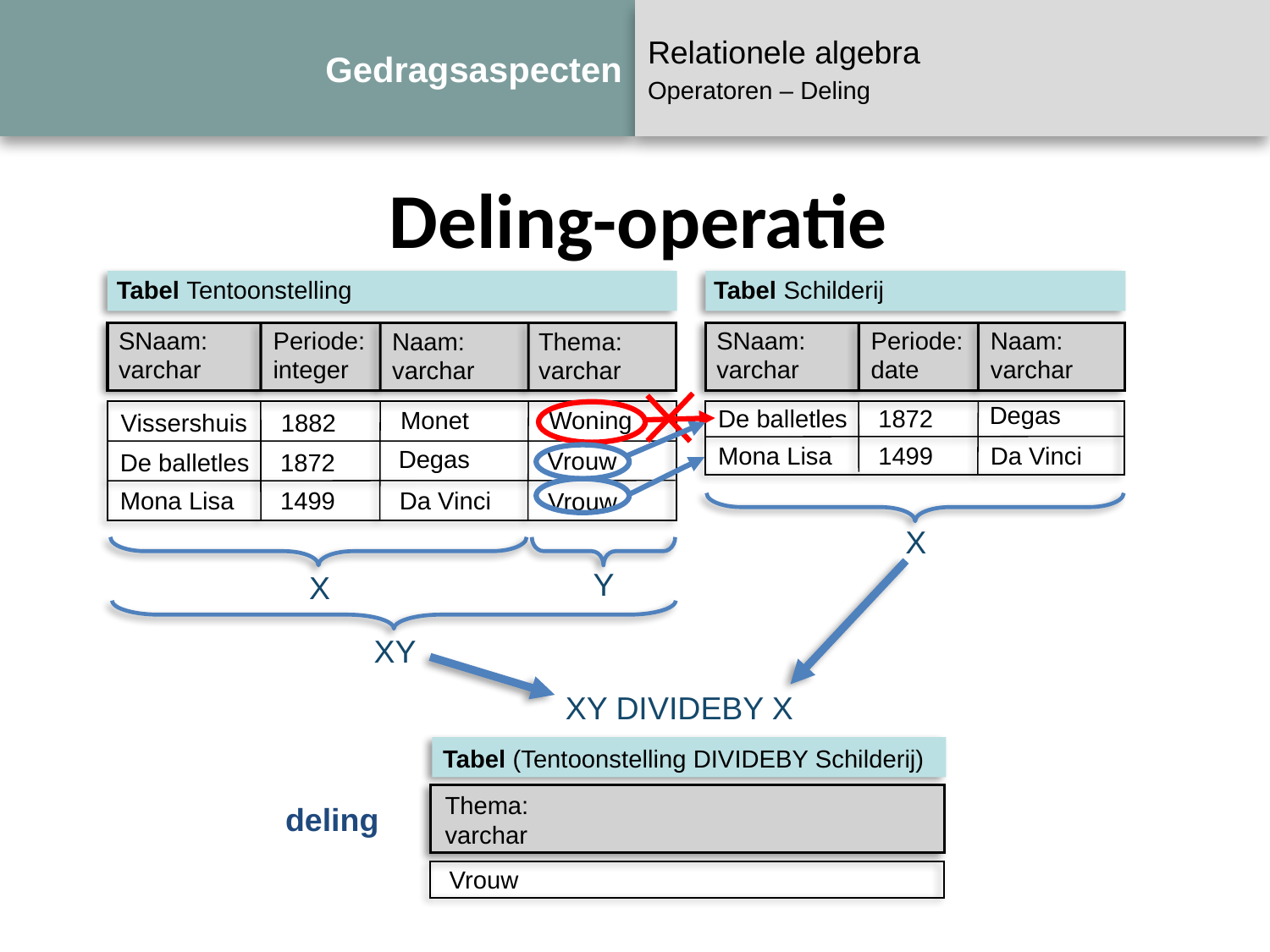

# Gedragsaspecten
Relationele algebra
Operatoren – Deling

Deling-operatie
Tabel Tentoonstelling
Tabel Schilderij

SNaam:
varchar
Periode:
integer
SNaam:
varchar
Periode:
date
Naam:
varchar
Naam:
varchar
Thema:
varchar

Degas

De balletles
1872
Monet
Woning

Vissershuis
1882

Vrouw
Mona Lisa
1499
Da Vinci

Degas
Vrouw
De balletles

1872
Mona Lisa
1499
Da Vinci

Vrouw

X
Y

XY DIVIDEBY X
Tabel (Tentoonstelling DIVIDEBY Schilderij)

Thema:
varchar

deling

X
XY